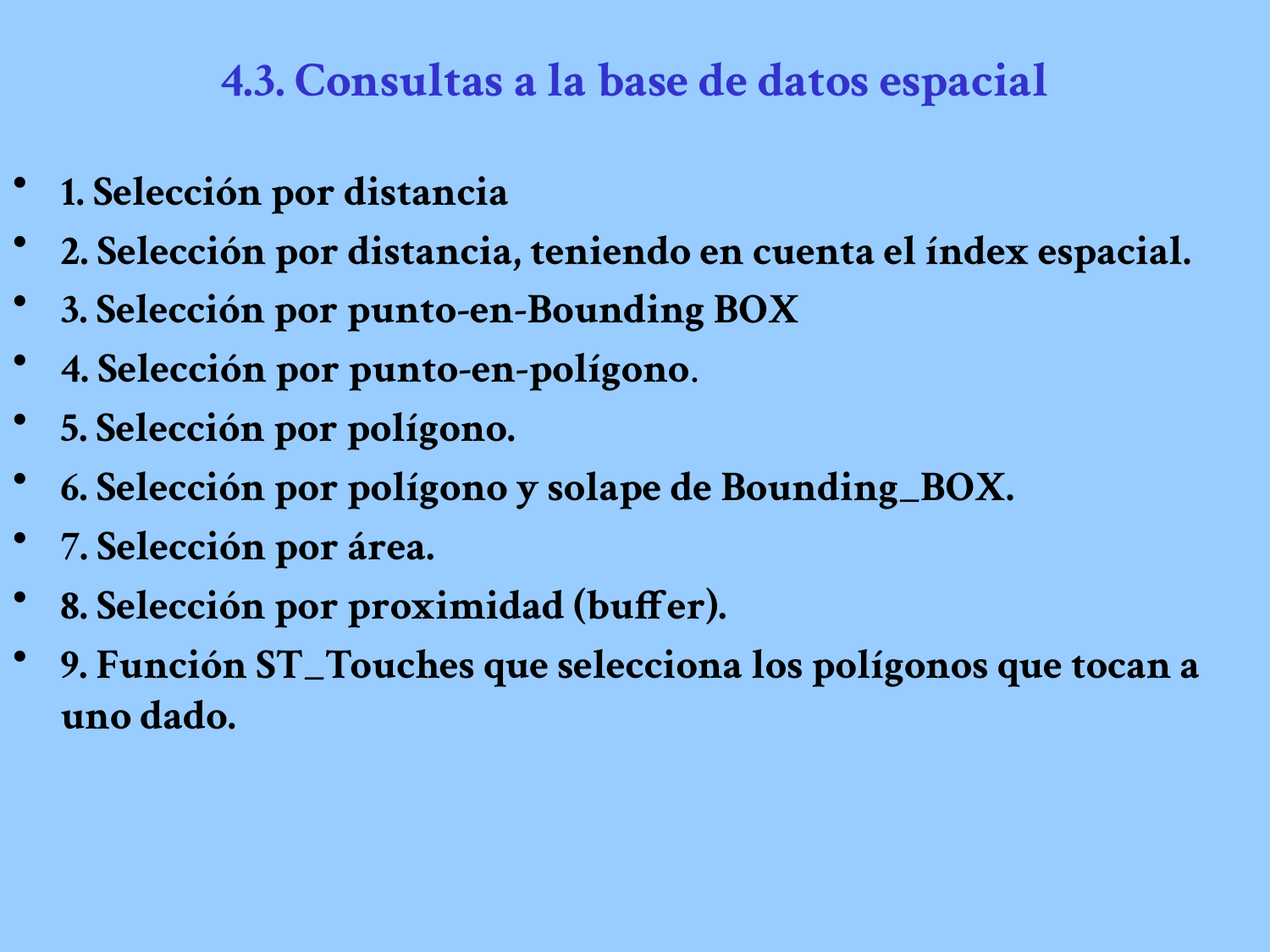

# 4.3. Consultas a la base de datos espacial
1. Selección por distancia
2. Selección por distancia, teniendo en cuenta el índex espacial.
3. Selección por punto-en-Bounding BOX
4. Selección por punto-en-polígono.
5. Selección por polígono.
6. Selección por polígono y solape de Bounding_BOX.
7. Selección por área.
8. Selección por proximidad (buffer).
9. Función ST_Touches que selecciona los polígonos que tocan a uno dado.